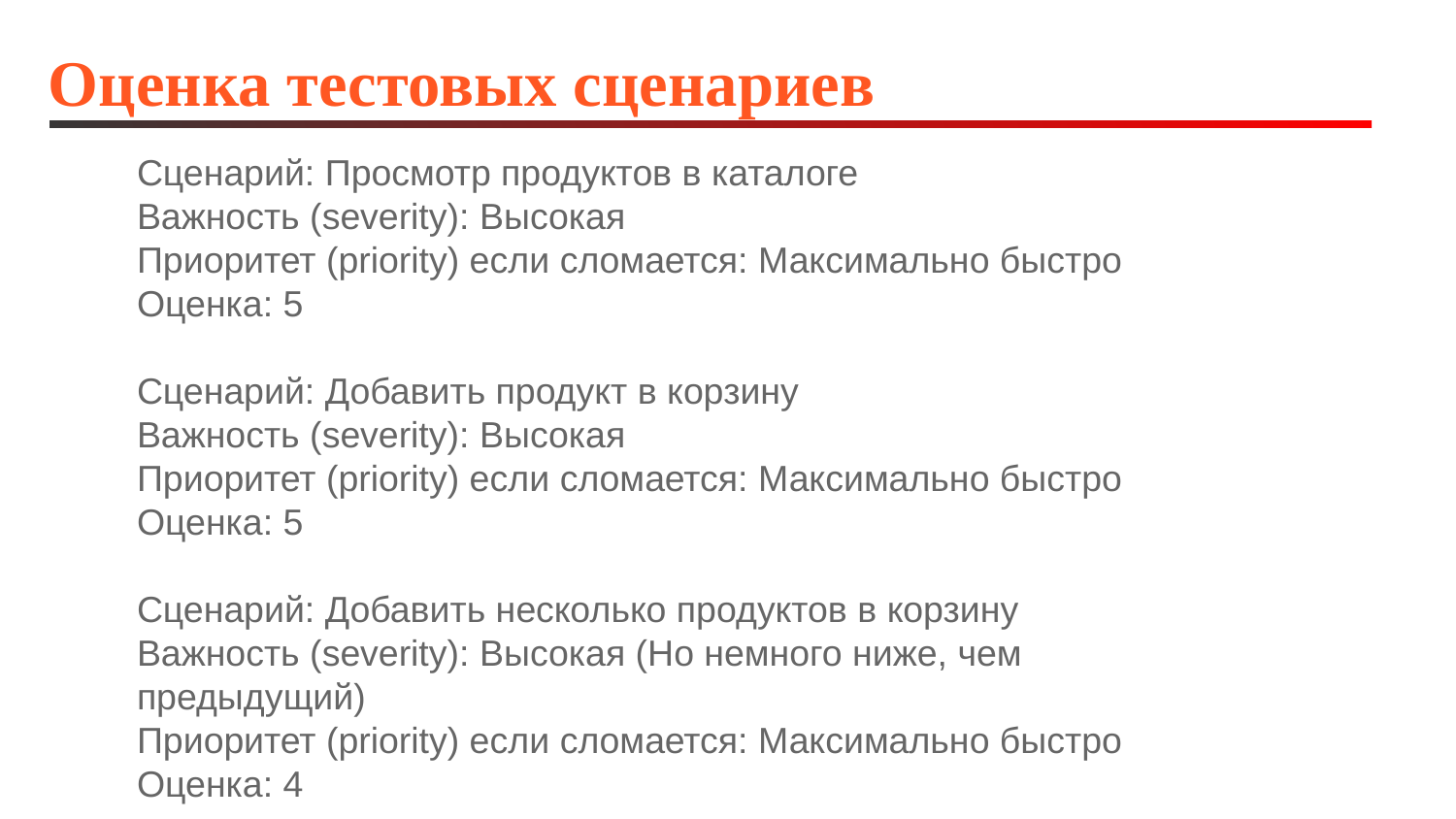

# Оценка тестовых сценариев

Сценарий: Просмотр продуктов в каталоге
Важность (severity): Высокая
Приоритет (priority) если сломается: Максимально быстро
Оценка: 5

Сценарий: Добавить продукт в корзину
Важность (severity): Высокая
Приоритет (priority) если сломается: Максимально быстро
Оценка: 5

Сценарий: Добавить несколько продуктов в корзину
Важность (severity): Высокая (Но немного ниже, чем предыдущий)
Приоритет (priority) если сломается: Максимально быстро
Оценка: 4